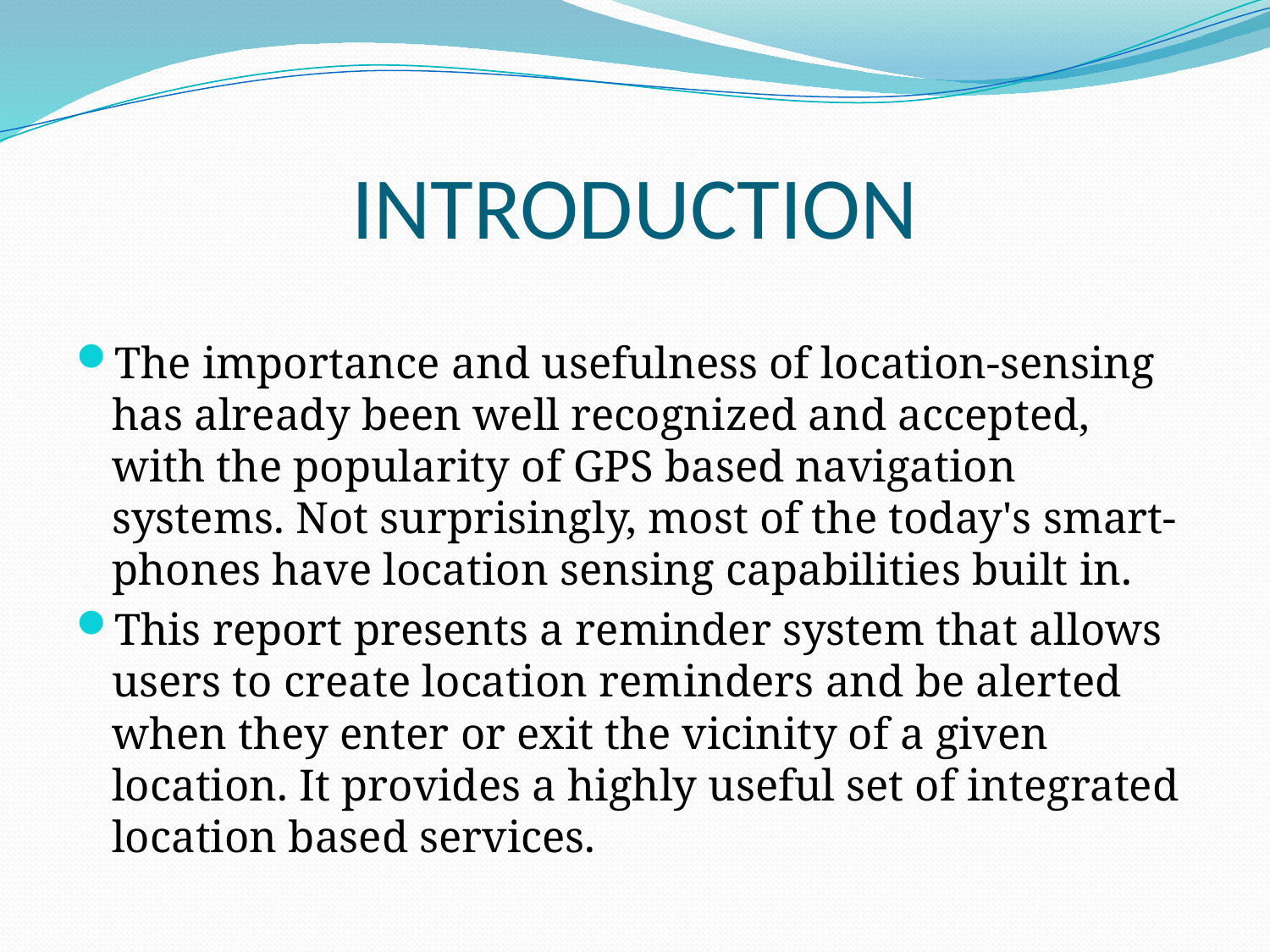

# INTRODUCTION

The importance and usefulness of location-sensing has already been well recognized and accepted, with the popularity of GPS based navigation systems. Not surprisingly, most of the today's smart-phones have location sensing capabilities built in.
This report presents a reminder system that allows users to create location reminders and be alerted when they enter or exit the vicinity of a given location. It provides a highly useful set of integrated location based services.